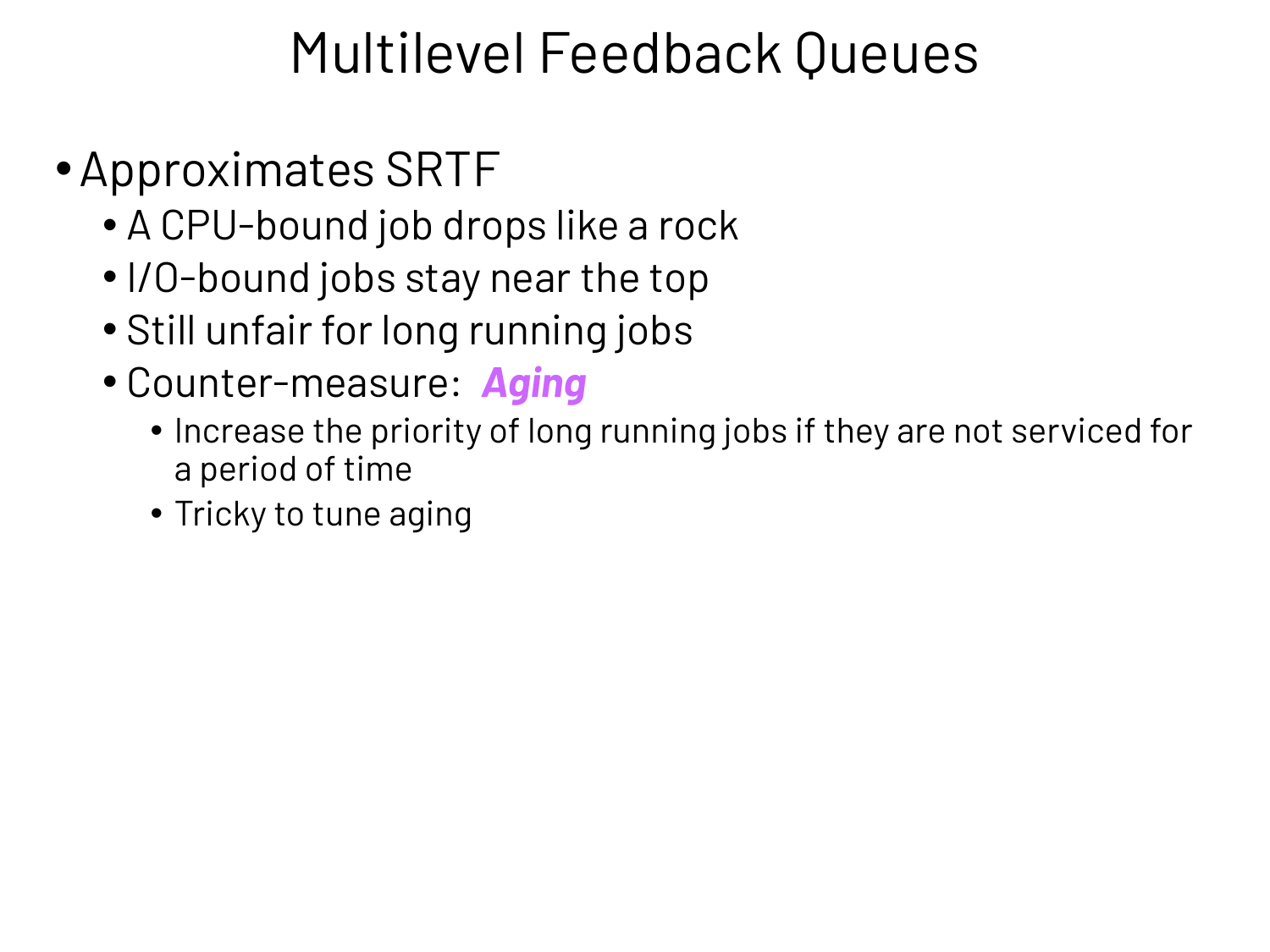

# Multilevel Feedback Queues
Approximates SRTF
A CPU-bound job drops like a rock
I/O-bound jobs stay near the top
Still unfair for long running jobs
Counter-measure:  Aging
Increase the priority of long running jobs if they are not serviced for a period of time
Tricky to tune aging